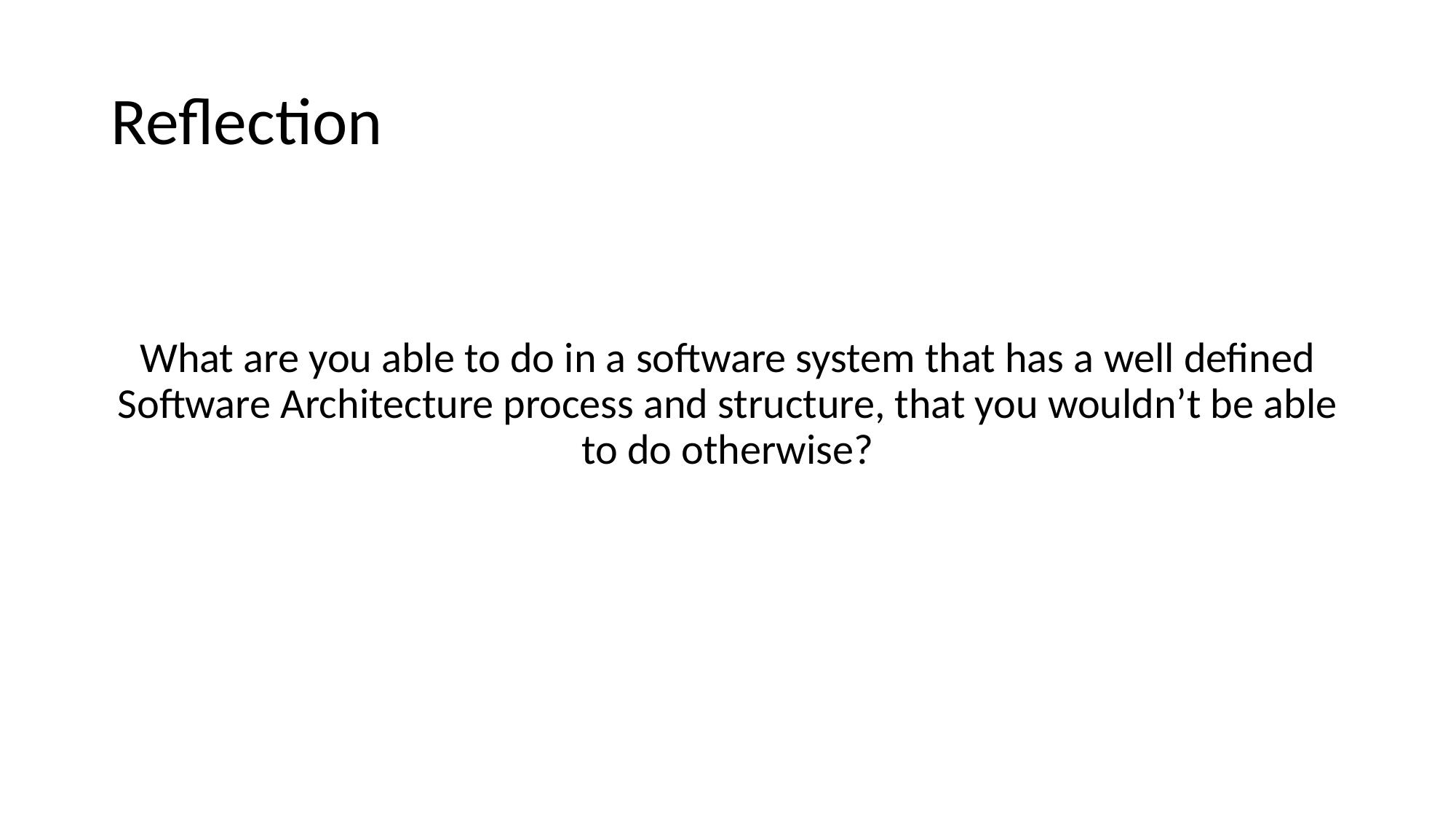

# Reflection
What are you able to do in a software system that has a well defined Software Architecture process and structure, that you wouldn’t be able to do otherwise?